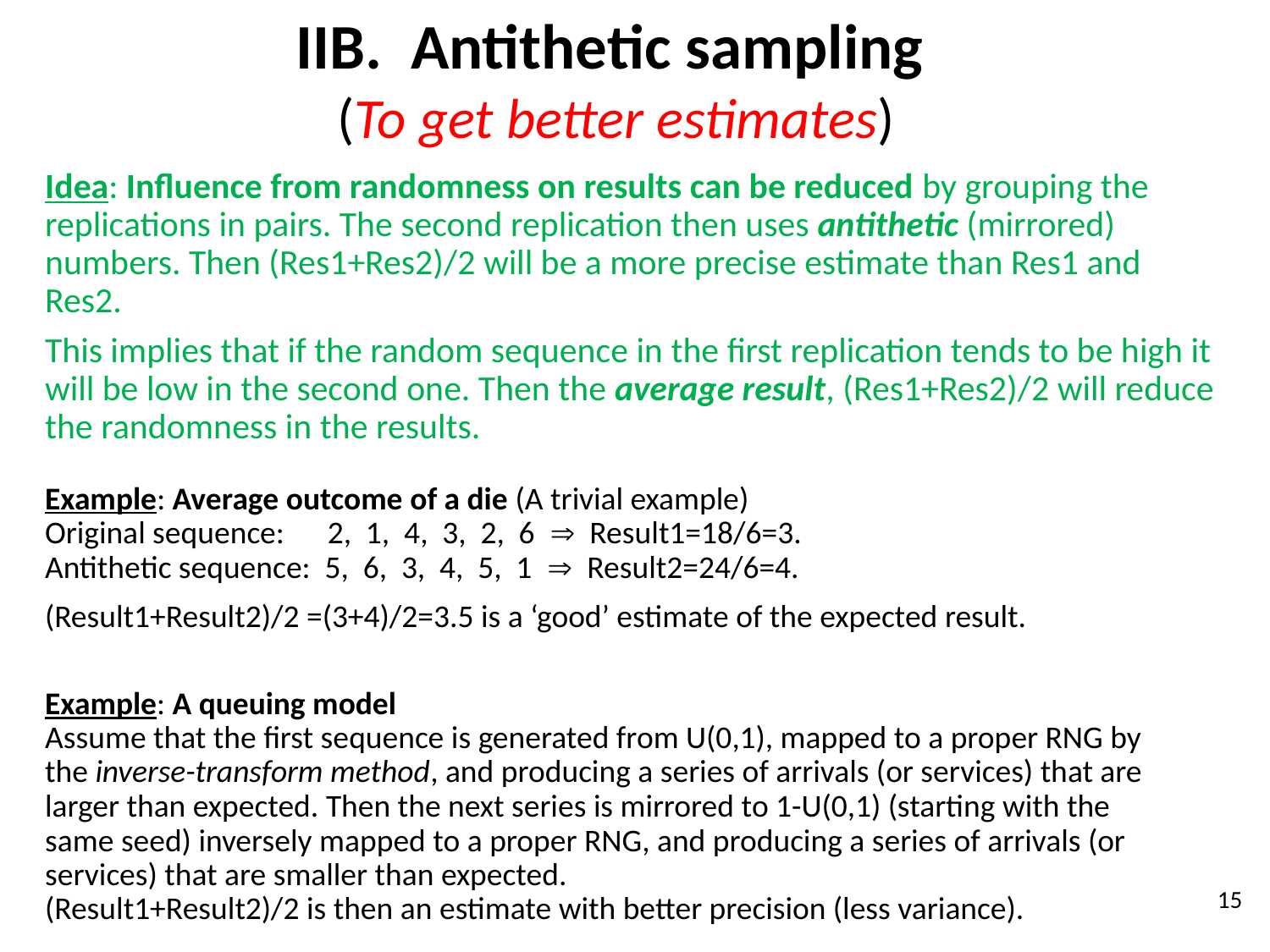

IIB.  Antithetic sampling
 (To get better estimates)
Idea: Influence from randomness on results can be reduced by grouping the replications in pairs. The second replication then uses antithetic (mirrored) numbers. Then (Res1+Res2)/2 will be a more precise estimate than Res1 and Res2.

This implies that if the random sequence in the first replication tends to be high it will be low in the second one. Then the average result, (Res1+Res2)/2 will reduce the randomness in the results.
Example: Average outcome of a die (A trivial example)
Original sequence:      2,  1,  4,  3,  2,  6  ⇒  Result1=18/6=3.
Antithetic sequence:  5,  6,  3,  4,  5,  1  ⇒  Result2=24/6=4.

(Result1+Result2)/2 =(3+4)/2=3.5 is a ‘good’ estimate of the expected result.
Example: A queuing model
Assume that the first sequence is generated from U(0,1), mapped to a proper RNG by the inverse-transform method, and producing a series of arrivals (or services) that are larger than expected. Then the next series is mirrored to 1-U(0,1) (starting with the same seed) inversely mapped to a proper RNG, and producing a series of arrivals (or services) that are smaller than expected.
(Result1+Result2)/2 is then an estimate with better precision (less variance).
15